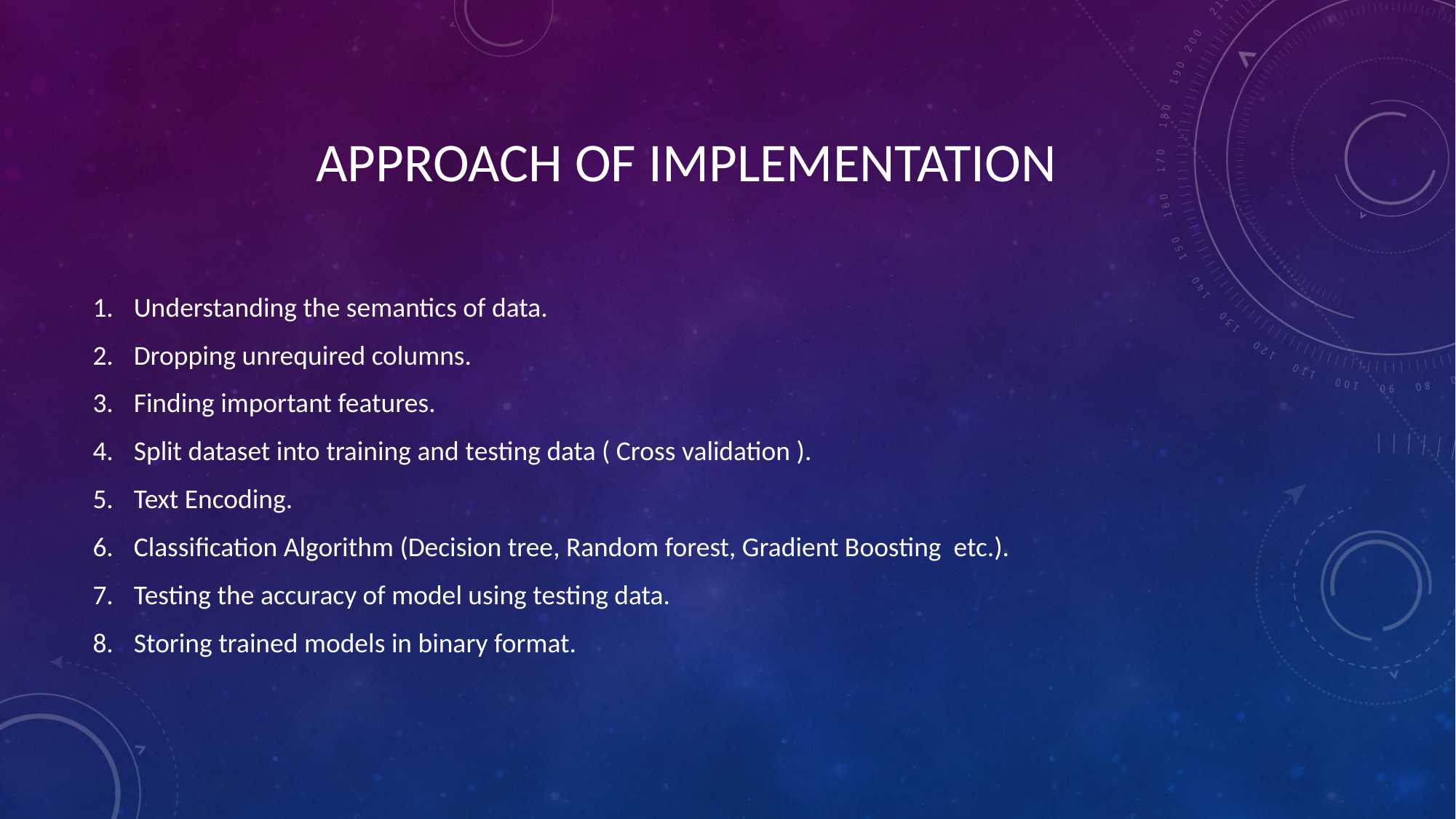

# Approach of implementation
Understanding the semantics of data.
Dropping unrequired columns.
Finding important features.
Split dataset into training and testing data ( Cross validation ).
Text Encoding.
Classification Algorithm (Decision tree, Random forest, Gradient Boosting  etc.).
Testing the accuracy of model using testing data.
Storing trained models in binary format.